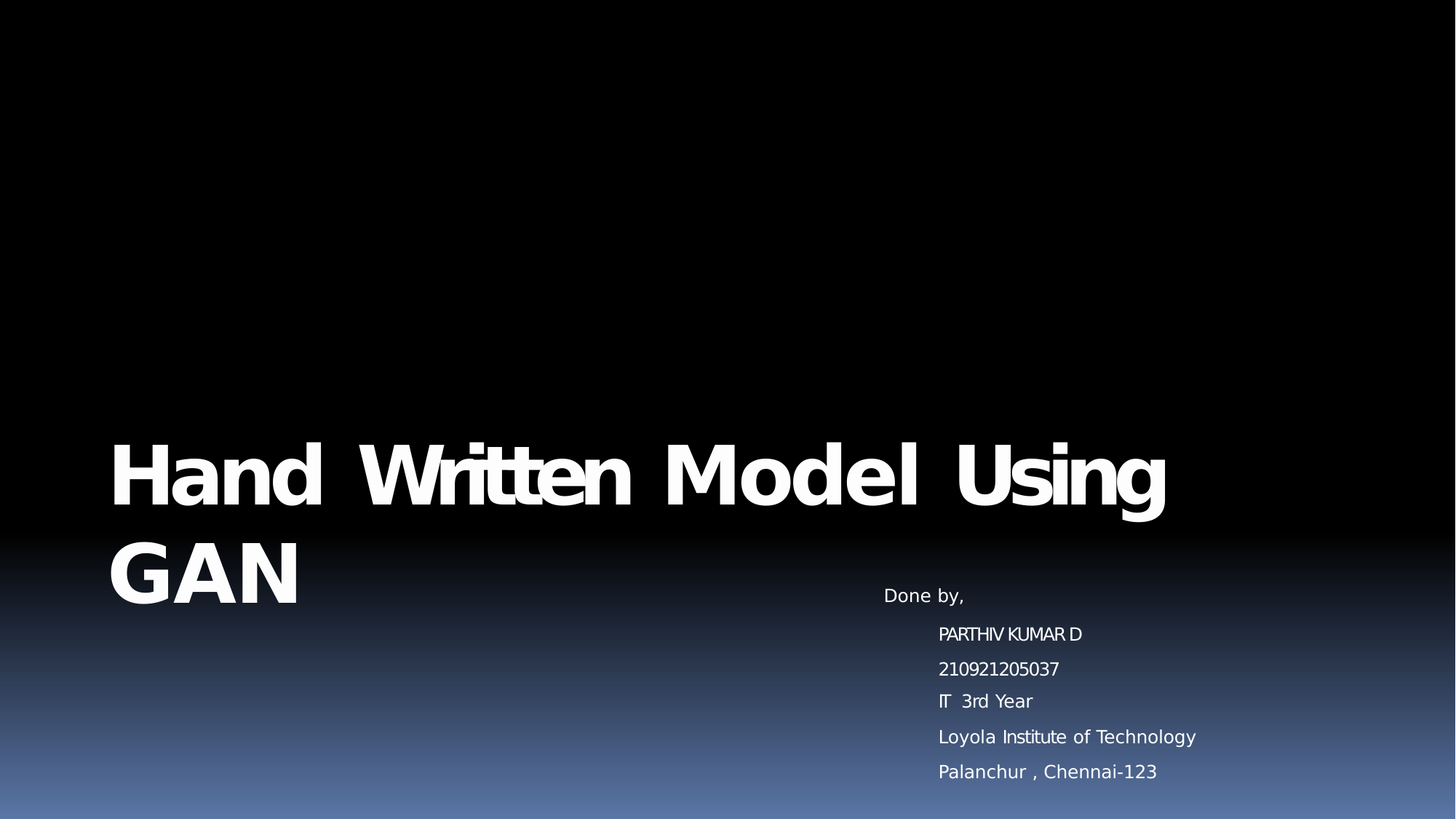

Hand Written Model Using GAN
Done by,
PARTHIV KUMAR D
210921205037
IT  3rd Year
Loyola Institute of Technology
Palanchur , Chennai-123